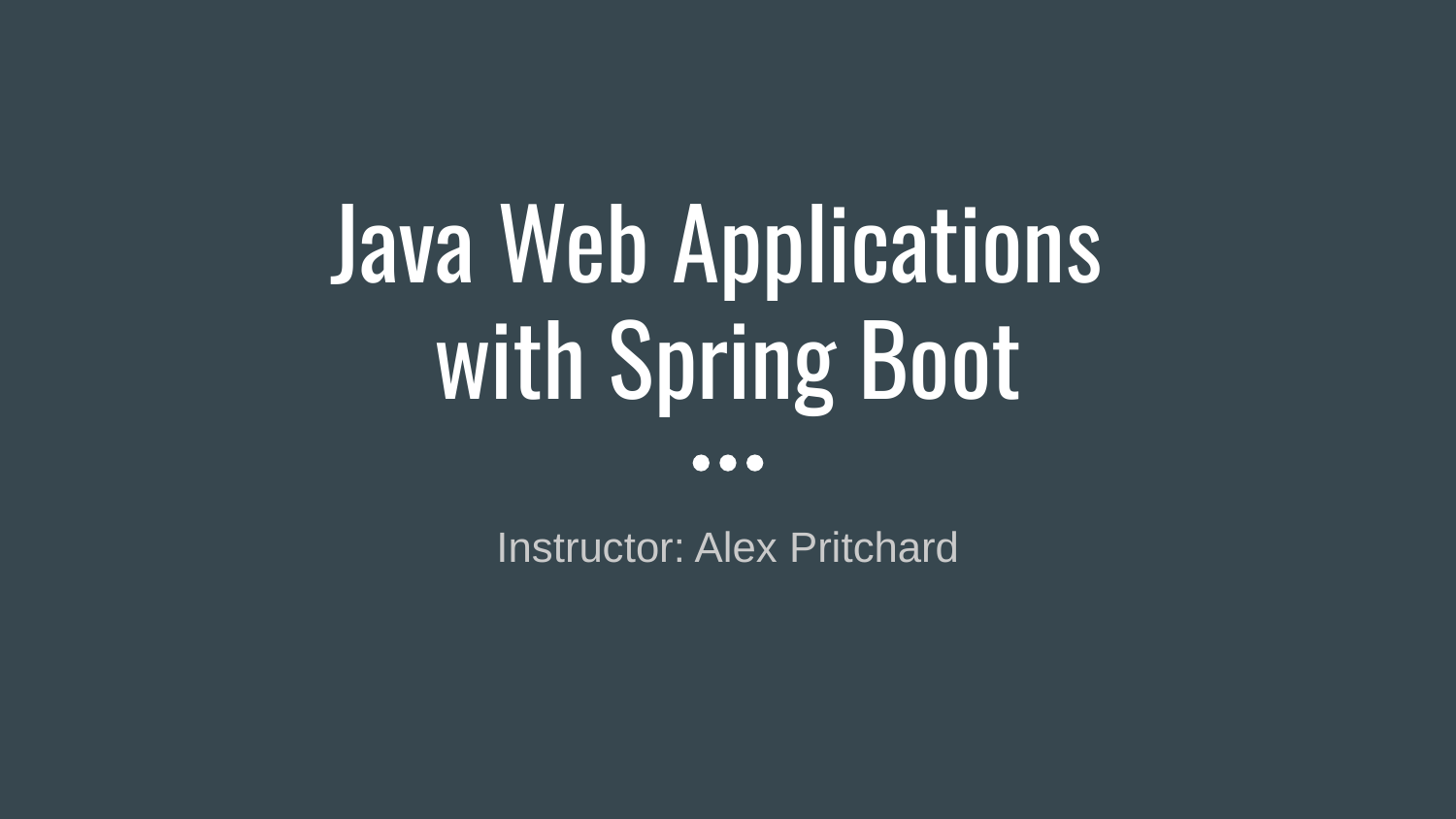

# Java Web Applications
with Spring Boot
Instructor: Alex Pritchard